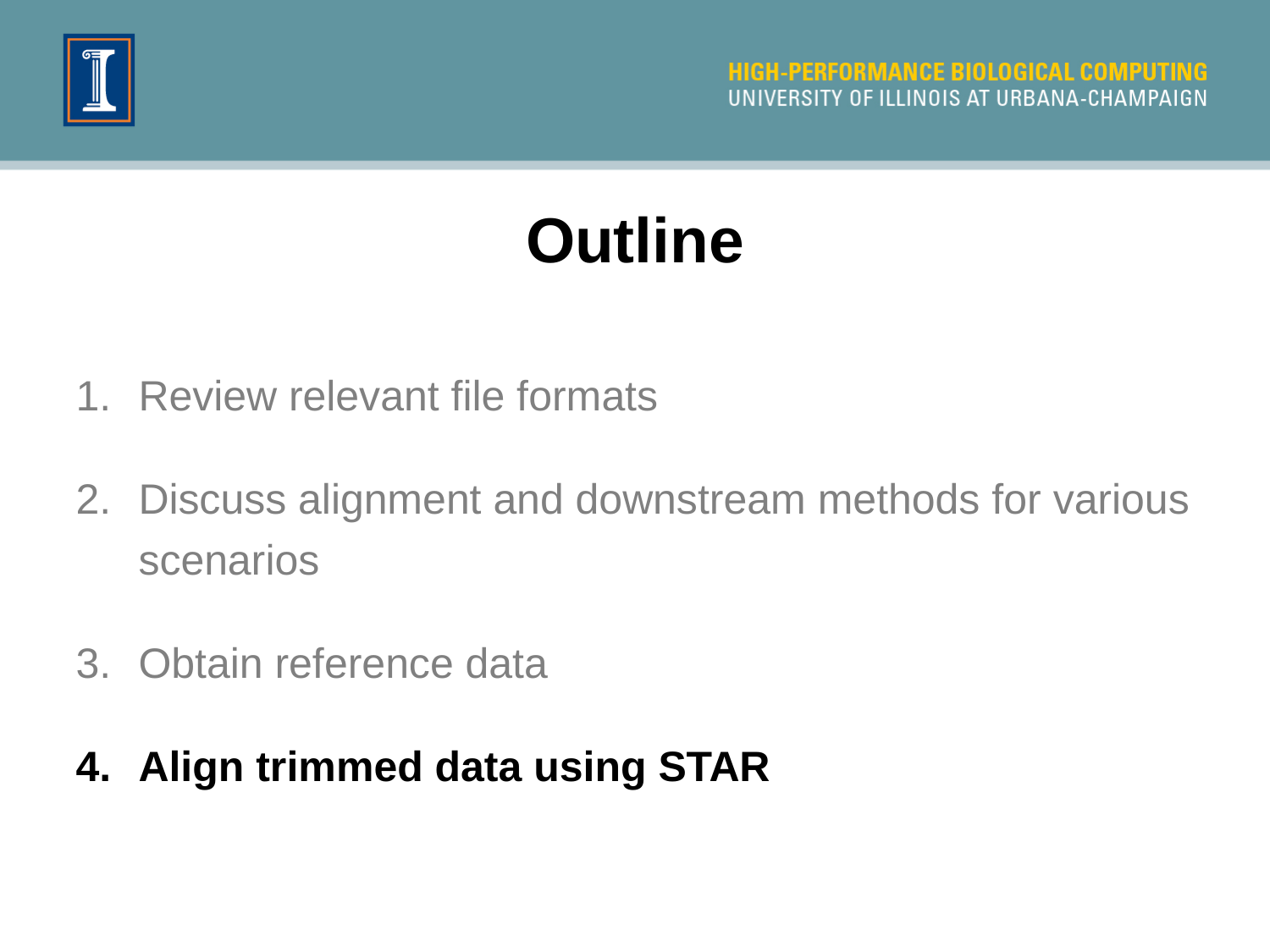

Outline

Review relevant file formats
Discuss alignment and downstream methods for various scenarios
Obtain reference data
Align trimmed data using STAR